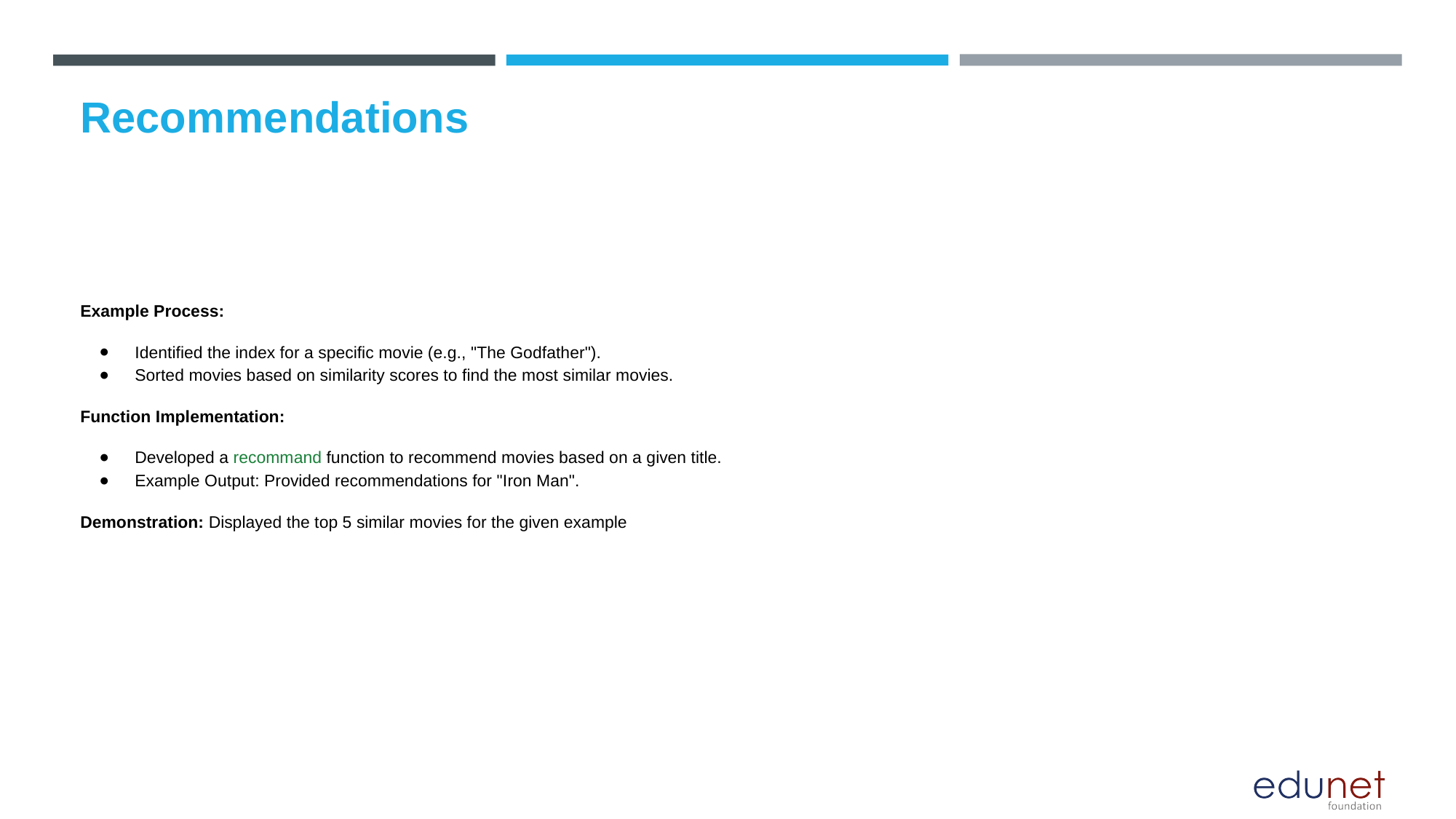

# Recommendations
Example Process:
Identified the index for a specific movie (e.g., "The Godfather").
Sorted movies based on similarity scores to find the most similar movies.
Function Implementation:
Developed a recommand function to recommend movies based on a given title.
Example Output: Provided recommendations for "Iron Man".
Demonstration: Displayed the top 5 similar movies for the given example